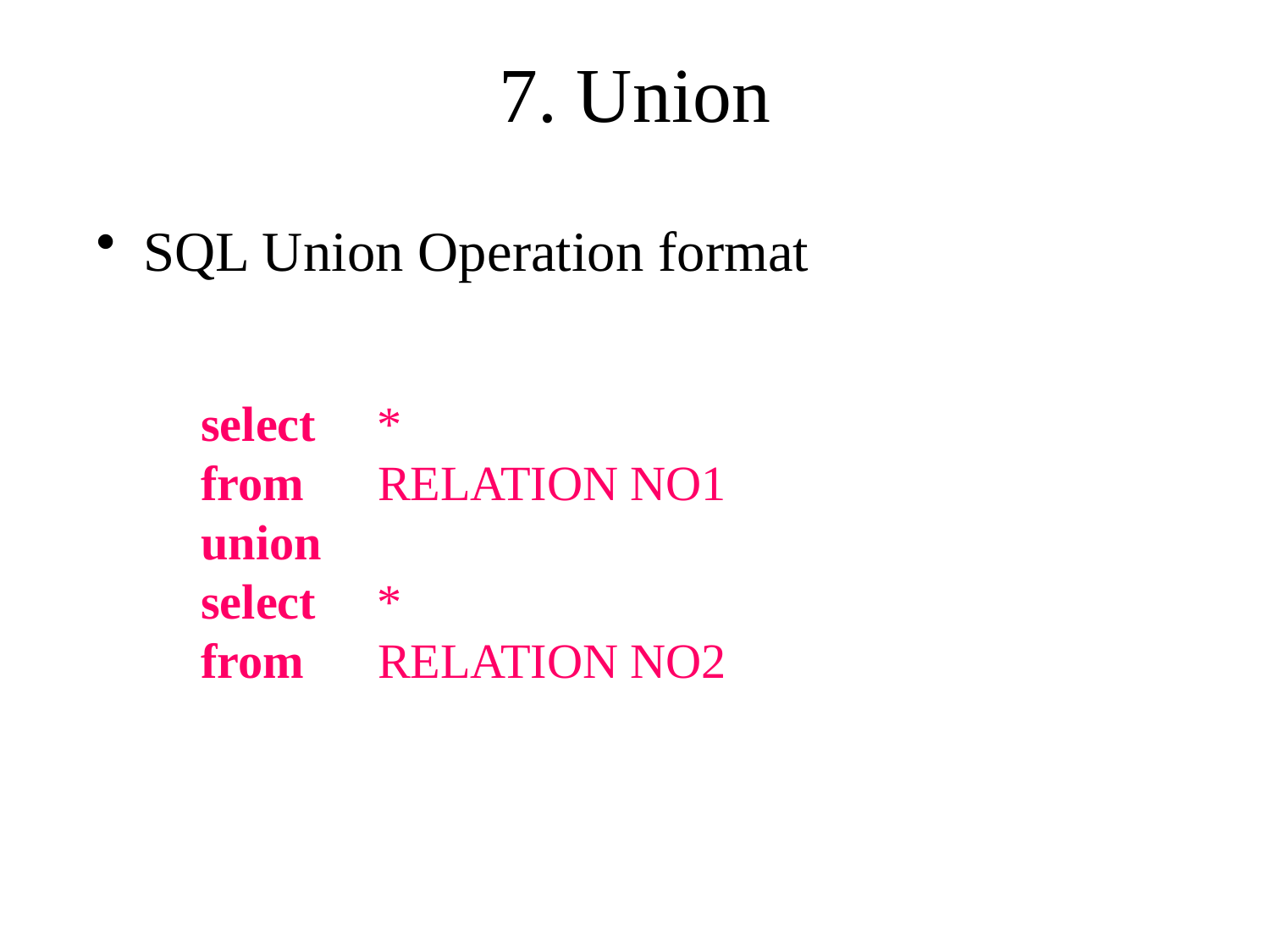

# 7. Union
SQL Union Operation format
select     *
from      RELATION NO1
union
select     *
from      RELATION NO2